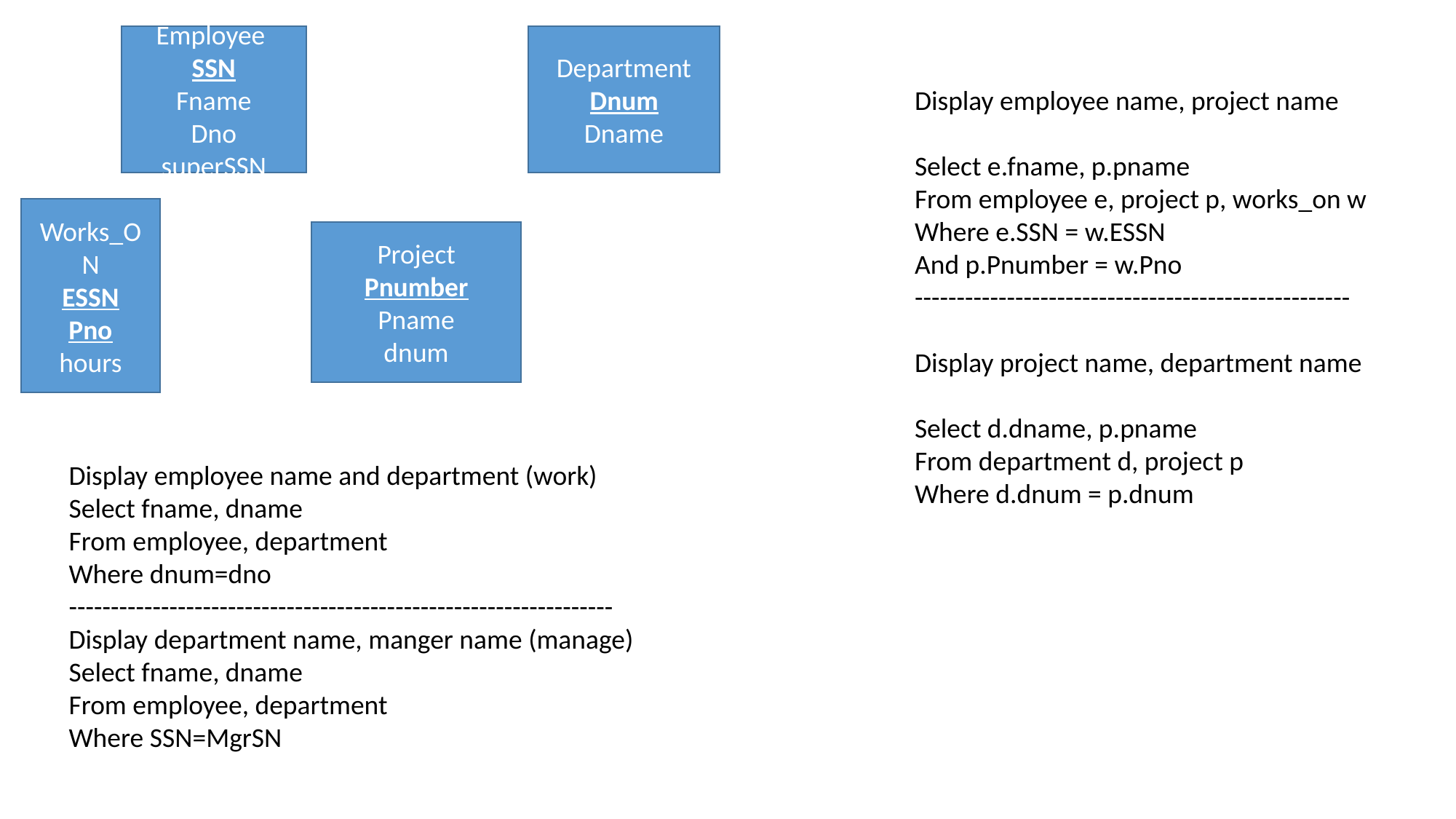

Employee
SSN
Fname
Dno
superSSN
Department
Dnum
Dname
Display employee name, project name

Select e.fname, p.pname
From employee e, project p, works_on w
Where e.SSN = w.ESSN
And p.Pnumber = w.Pno
----------------------------------------------------

Display project name, department name

Select d.dname, p.pname
From department d, project p
Where d.dnum = p.dnum
Works_ON
ESSN
Pno
hours
Project
Pnumber
Pname
dnum
Display employee name and department (work)
Select fname, dname
From employee, department
Where dnum=dno
-----------------------------------------------------------------
Display department name, manger name (manage)
Select fname, dname
From employee, department
Where SSN=MgrSN